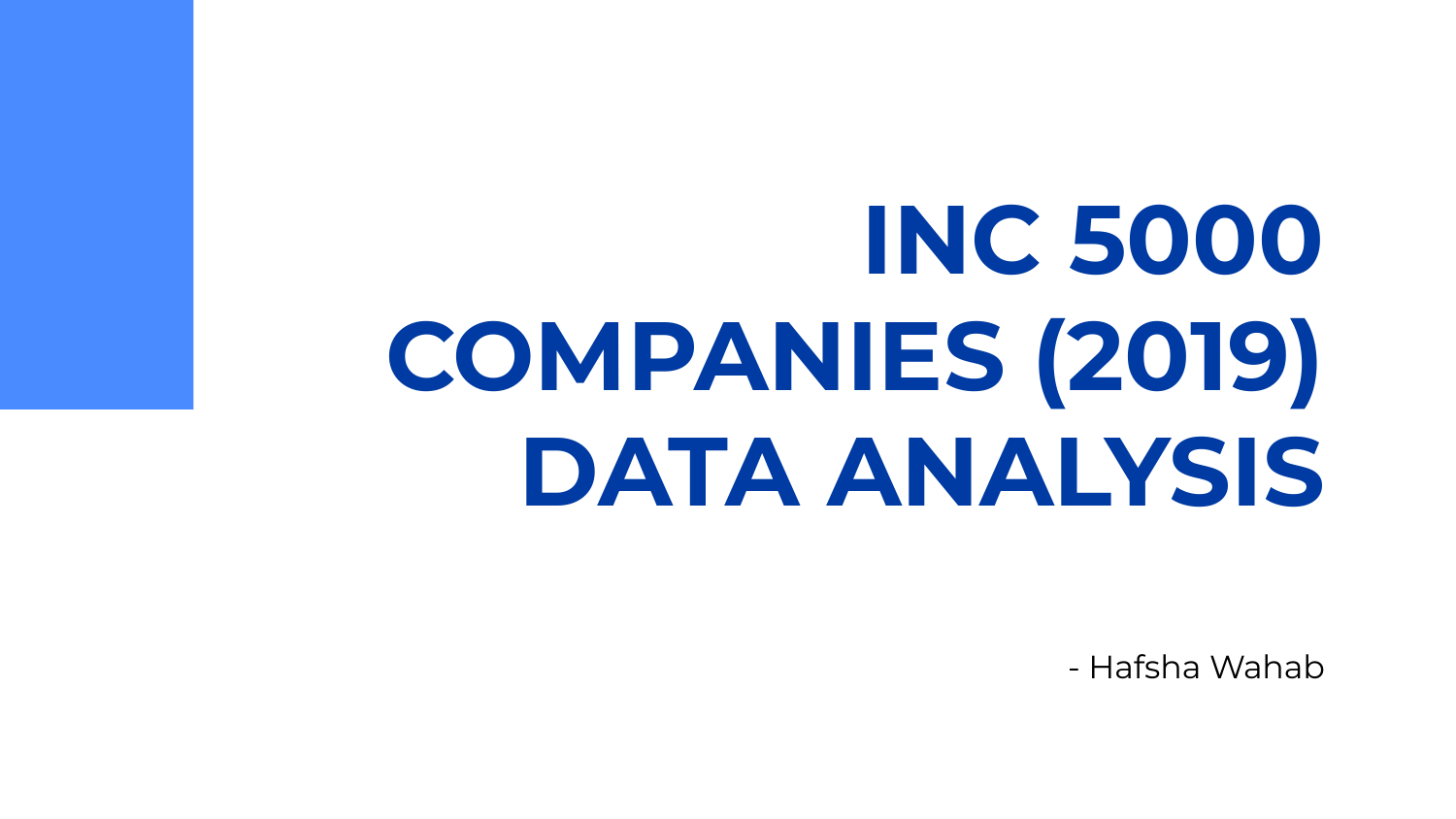

# INC 5000 COMPANIES (2019) DATA ANALYSIS
- Hafsha Wahab